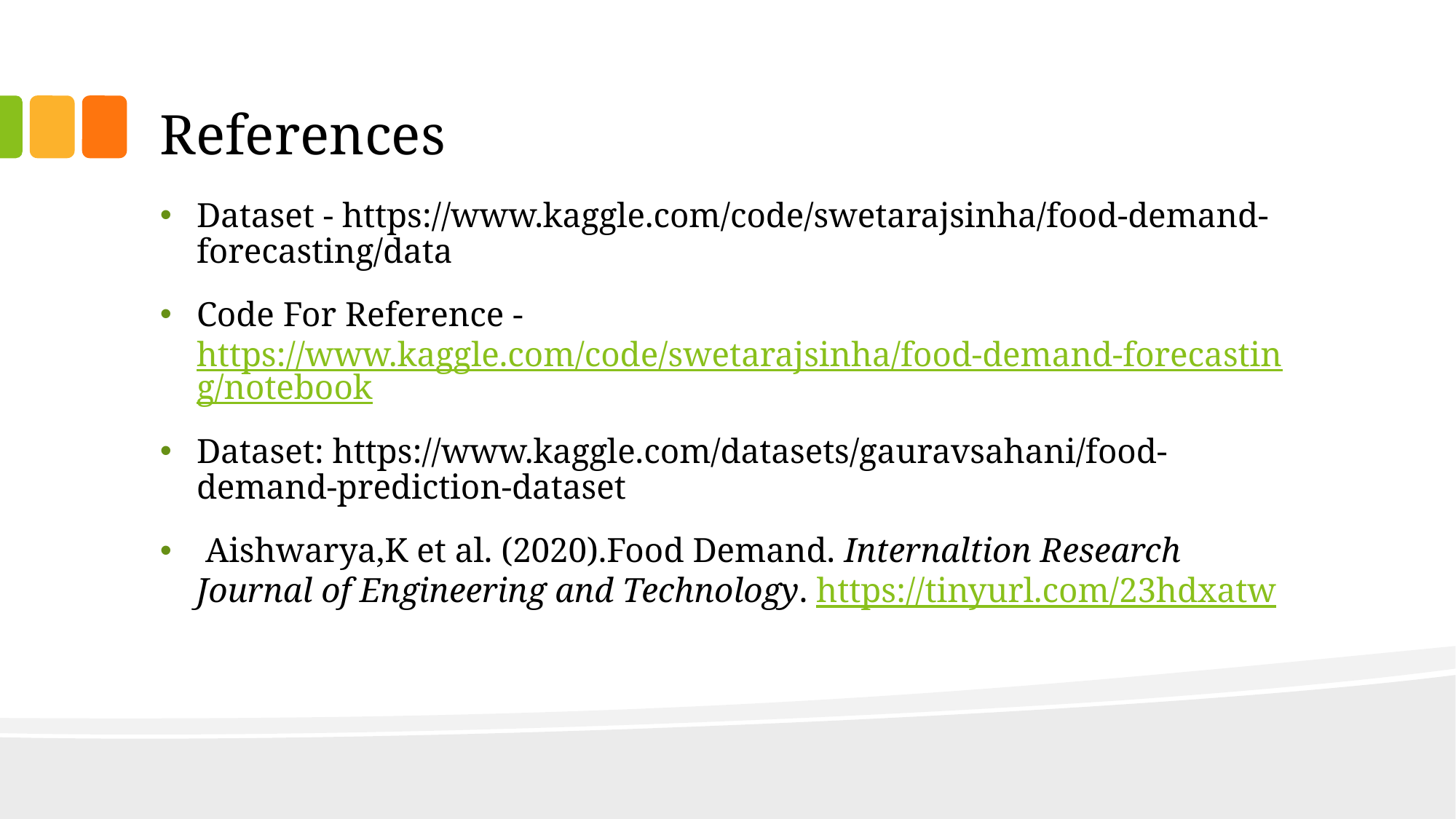

# References
Dataset - https://www.kaggle.com/code/swetarajsinha/food-demand-forecasting/data
Code For Reference - https://www.kaggle.com/code/swetarajsinha/food-demand-forecasting/notebook
Dataset: https://www.kaggle.com/datasets/gauravsahani/food-demand-prediction-dataset
 Aishwarya,K et al. (2020).Food Demand. Internaltion Research Journal of Engineering and Technology. https://tinyurl.com/23hdxatw